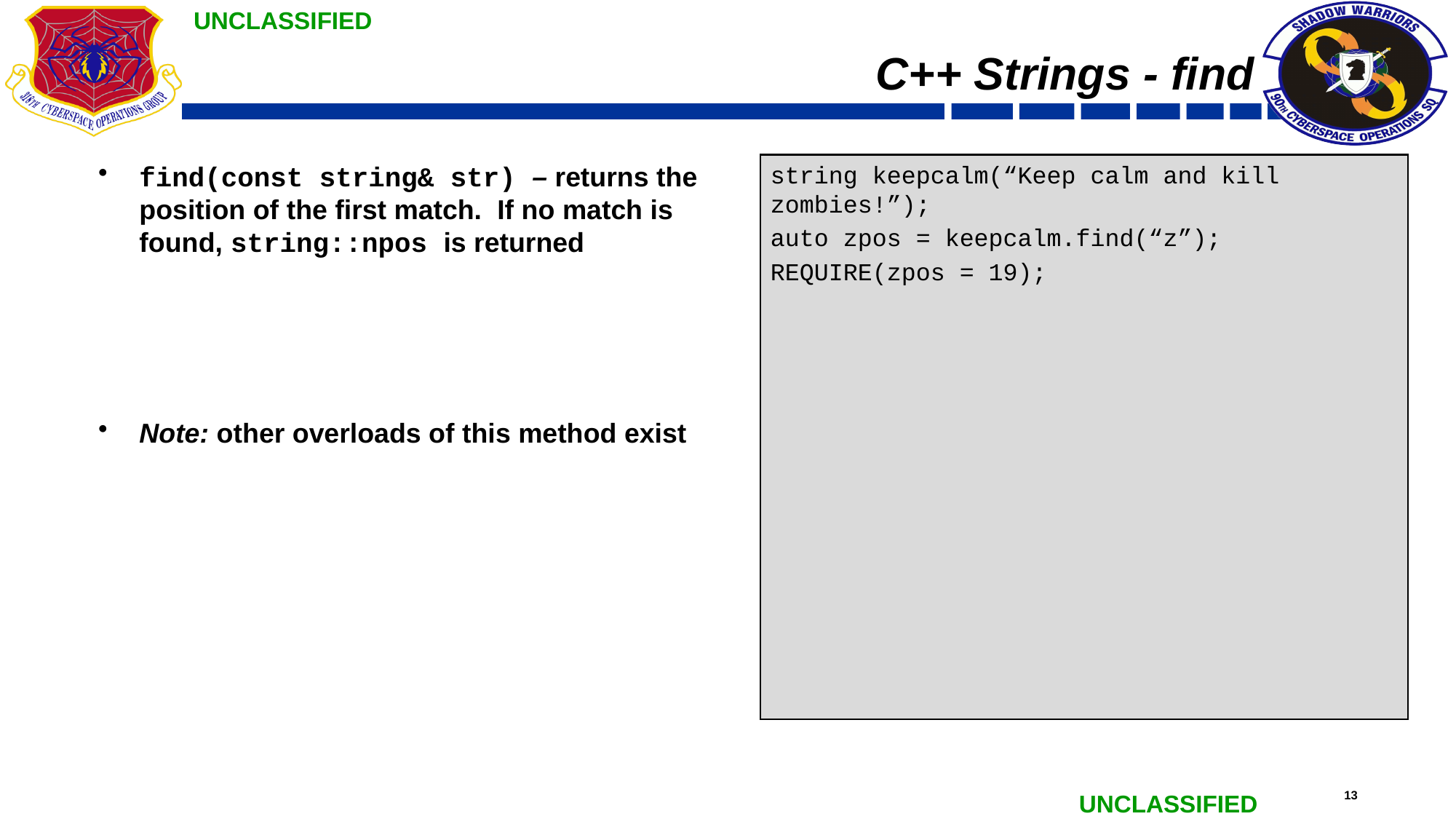

# C++ Strings - find
find(const string& str) – returns the position of the first match.  If no match is found, string::npos is returned

Note: other overloads of this method exist
string keepcalm(“Keep calm and kill zombies!”);
auto zpos = keepcalm.find(“z”);
REQUIRE(zpos = 19);